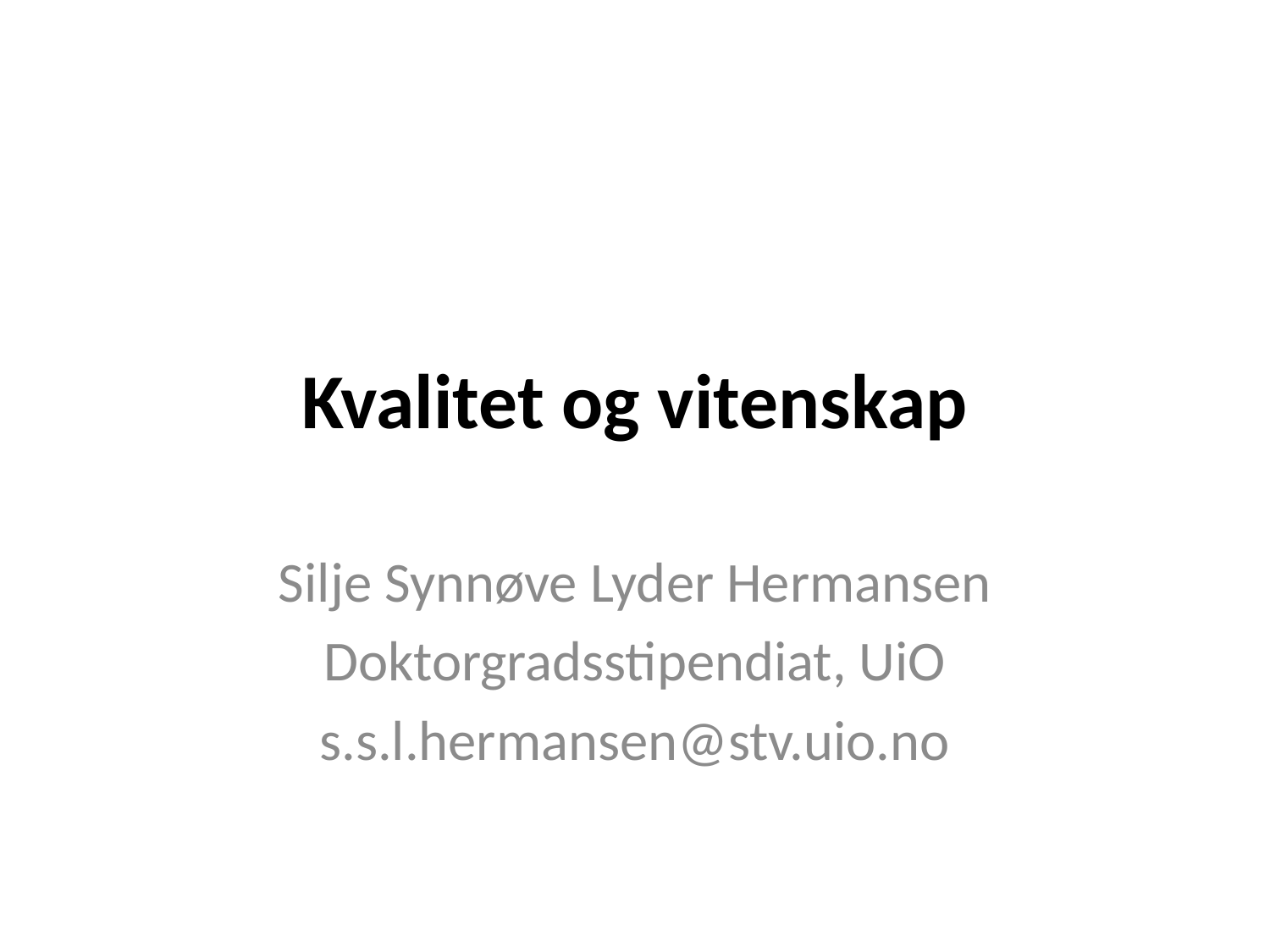

# Kvalitet og vitenskap
Silje Synnøve Lyder Hermansen
Doktorgradsstipendiat, UiO
s.s.l.hermansen@stv.uio.no